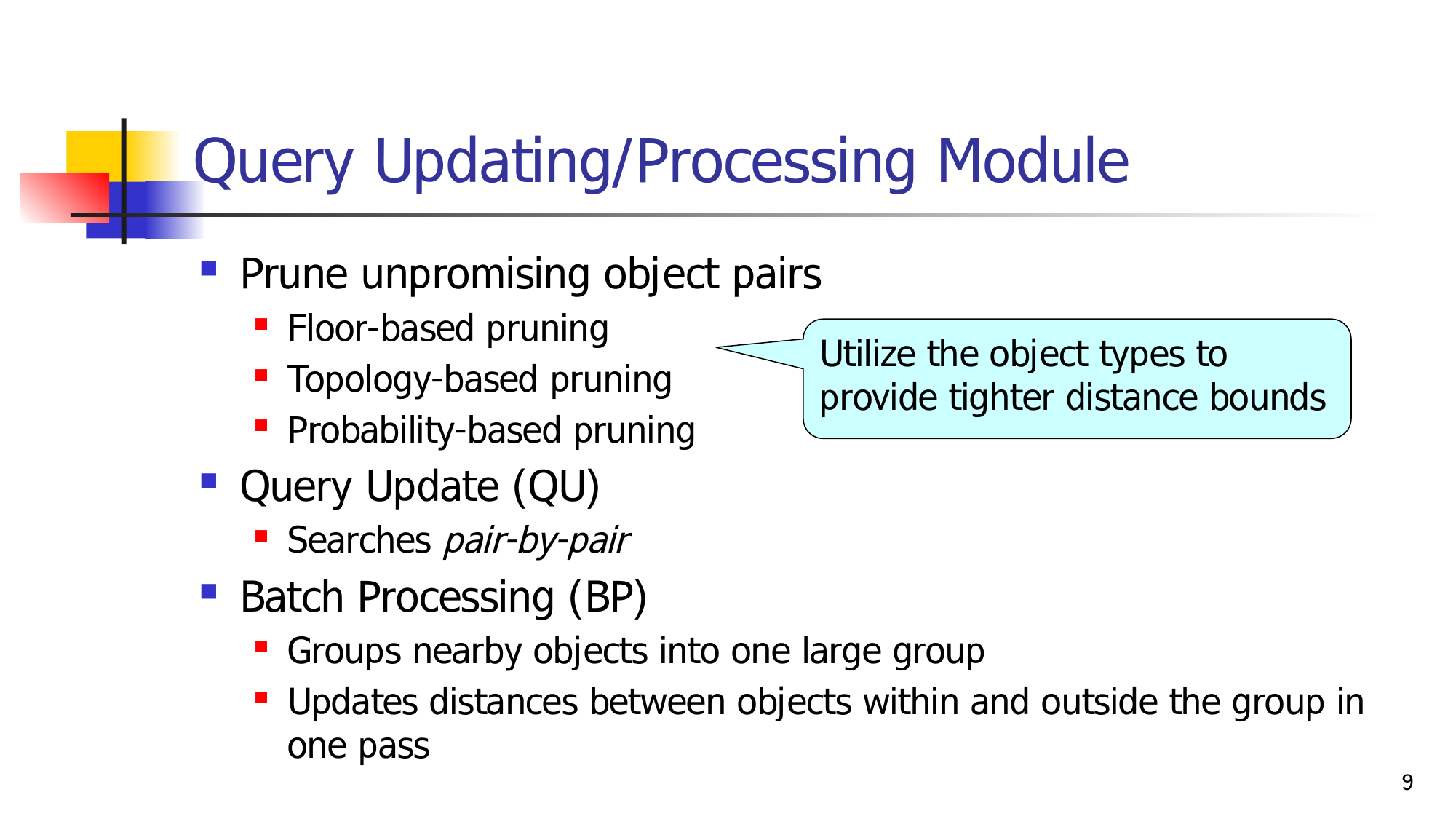

# Query Updating/Processing Module
Prune unpromising object pairs
Floor-based pruning
Topology-based pruning
Probability-based pruning
Query Update (QU)
Searches pair-by-pair
Batch Processing (BP)
Groups nearby objects into one large group
Updates distances between objects within and outside the group in one pass
Utilize the object types to provide tighter distance bounds
9